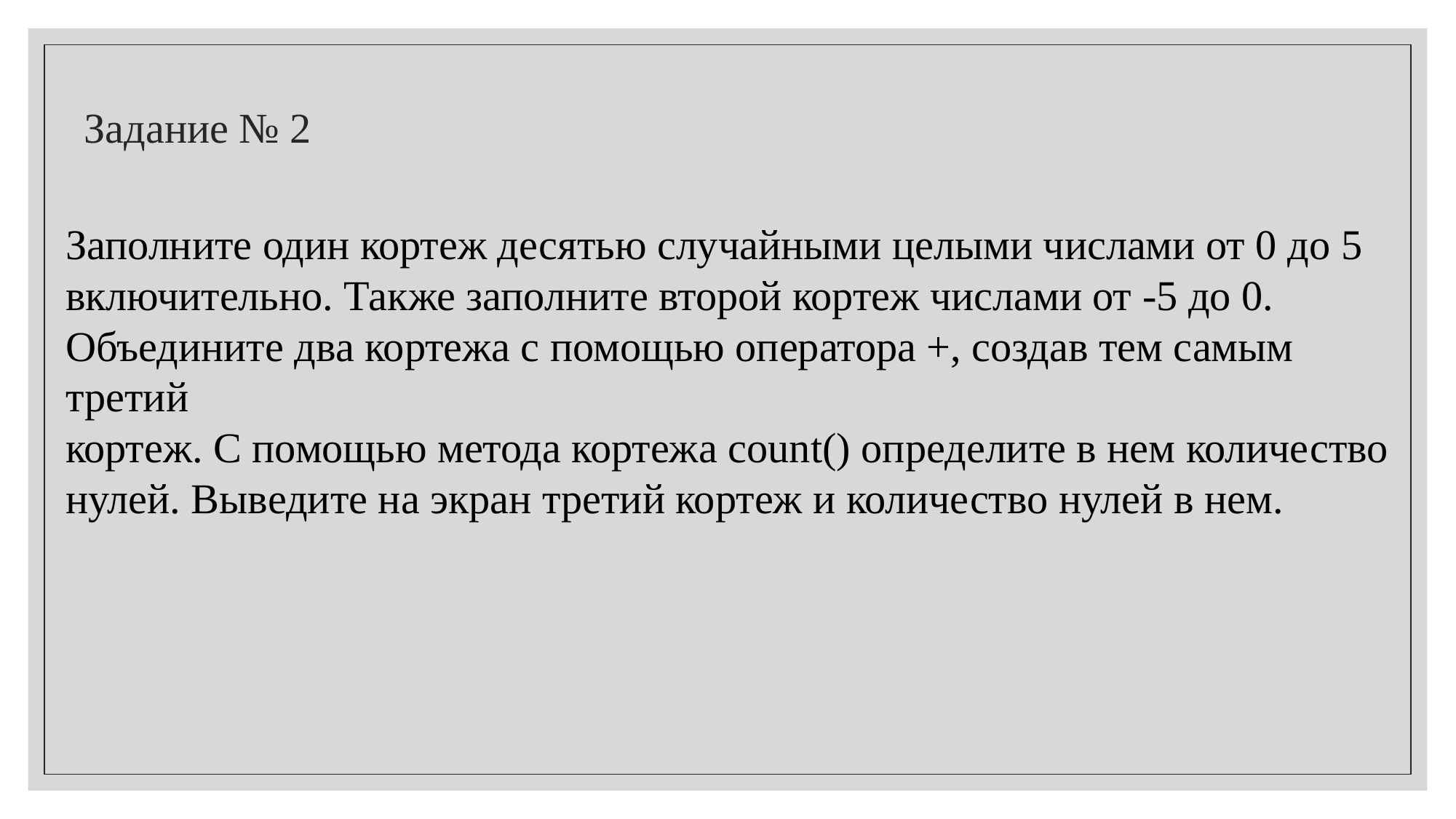

# Задание № 2
Заполните один кортеж десятью случайными целыми числами от 0 до 5
включительно. Также заполните второй кортеж числами от -5 до 0.
Объедините два кортежа с помощью оператора +, создав тем самым третий
кортеж. С помощью метода кортежа count() определите в нем количество
нулей. Выведите на экран третий кортеж и количество нулей в нем.